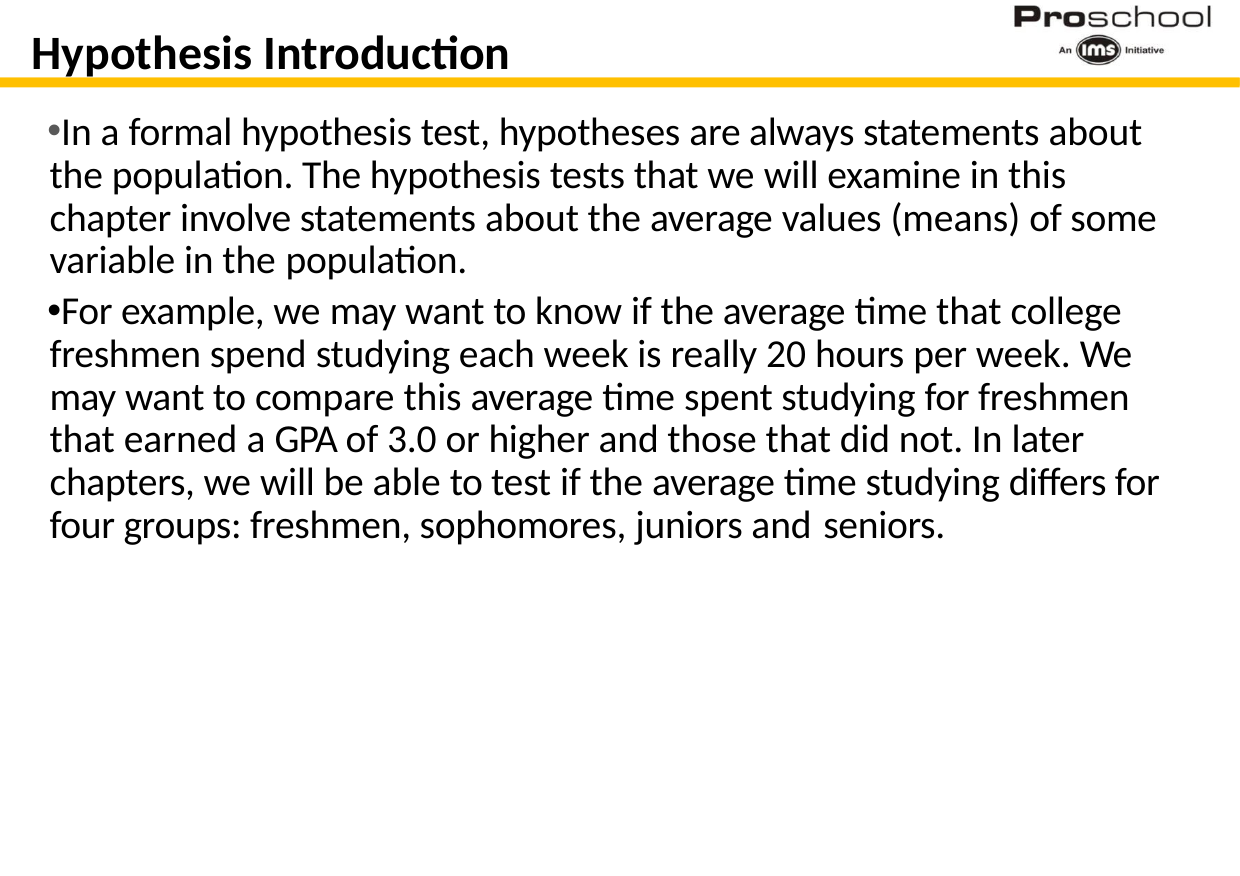

# Hypothesis Introduction

In a formal hypothesis test, hypotheses are always statements about  the population. The hypothesis tests that we will examine in this  chapter involve statements about the average values (means) of some  variable in the population.
For example, we may want to know if the average time that college  freshmen spend studying each week is really 20 hours per week. We  may want to compare this average time spent studying for freshmen  that earned a GPA of 3.0 or higher and those that did not. In later  chapters, we will be able to test if the average time studying differs for  four groups: freshmen, sophomores, juniors and seniors.